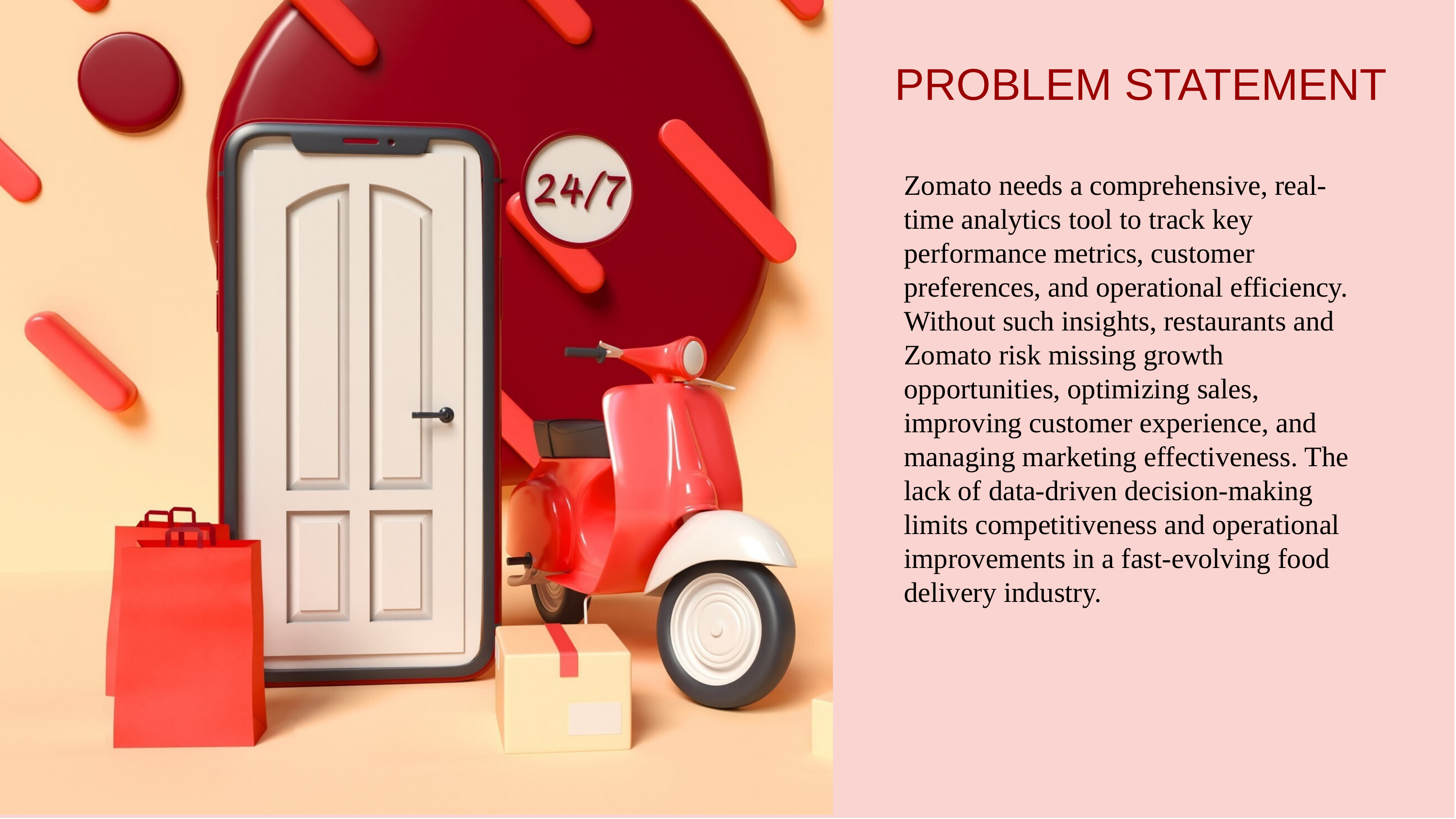

PROBLEM STATEMENT
Zomato needs a comprehensive, real-time analytics tool to track key performance metrics, customer preferences, and operational efficiency. Without such insights, restaurants and Zomato risk missing growth opportunities, optimizing sales, improving customer experience, and managing marketing effectiveness. The lack of data-driven decision-making limits competitiveness and operational improvements in a fast-evolving food delivery industry.